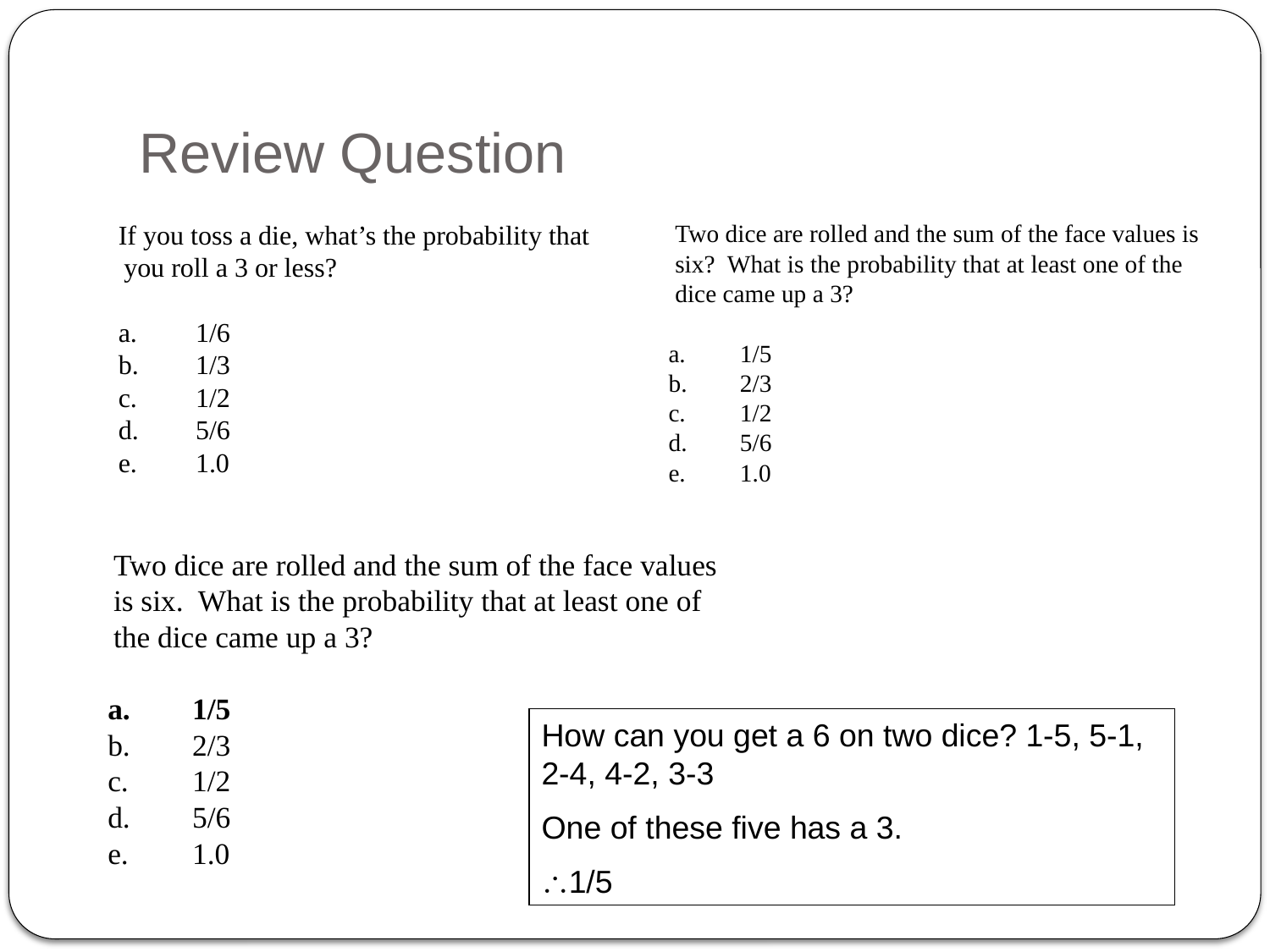

# Review Question
If you toss a die, what’s the probability that you roll a 3 or less?

1/6
1/3
1/2
5/6
1.0
	Two dice are rolled and the sum of the face values is six?  What is the probability that at least one of the dice came up a 3?

1/5
2/3
1/2
5/6
1.0
	Two dice are rolled and the sum of the face values is six.  What is the probability that at least one of the dice came up a 3?

1/5
2/3
1/2
5/6
1.0
How can you get a 6 on two dice? 1-5, 5-1, 2-4, 4-2, 3-3
One of these five has a 3.
∴1/5